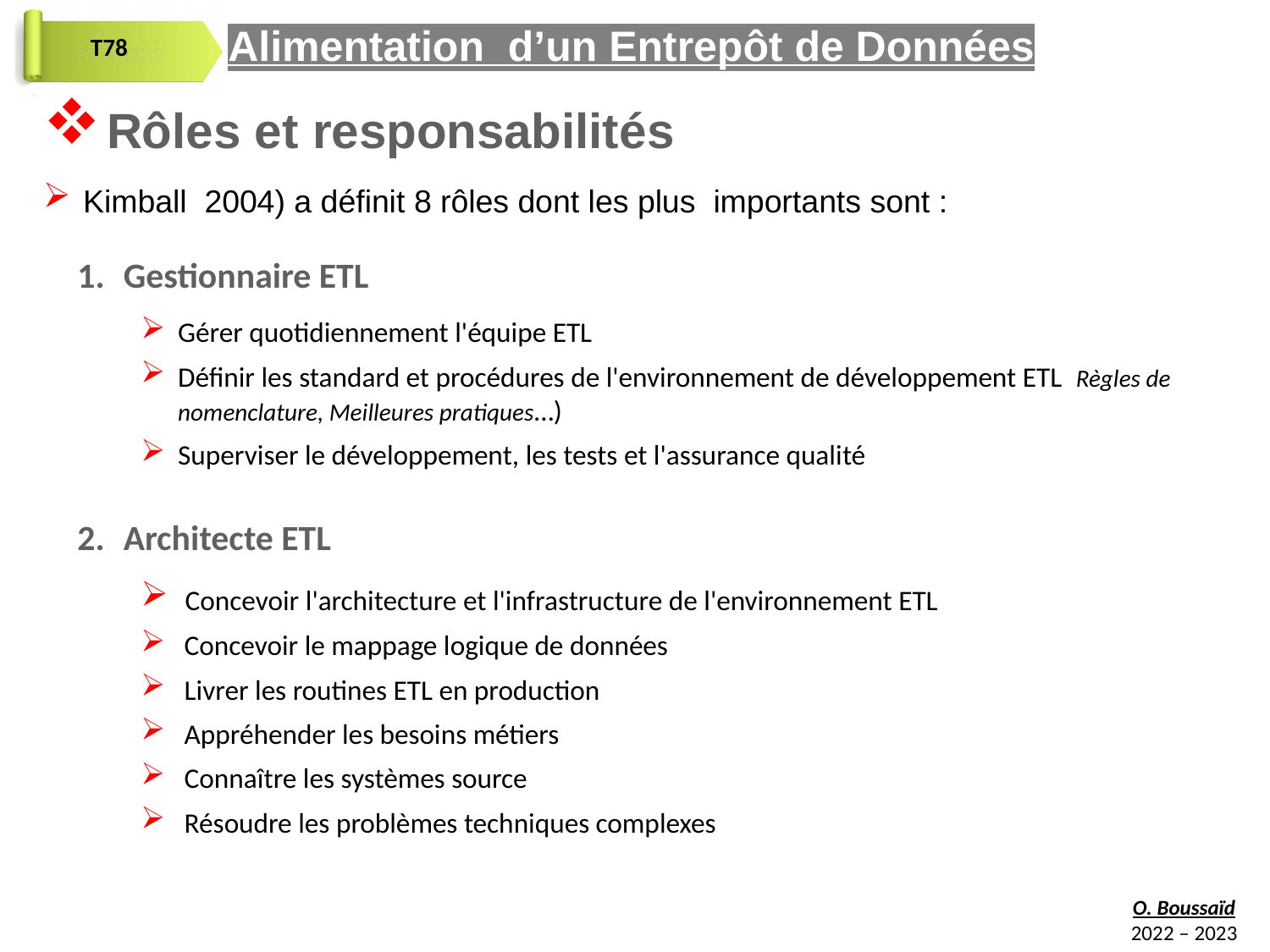

Alimentation  d’un Entrepôt de Données
Rôles et responsabilités
Kimball  2004) a définit 8 rôles dont les plus  importants sont :
  Gestionnaire ETL

Gérer quotidiennement l'équipe ETL
Définir les standard et procédures de l'environnement de développement ETL  Règles de nomenclature, Meilleures pratiques…)
Superviser le développement, les tests et l'assurance qualité

  Architecte ETL

 Concevoir l'architecture et l'infrastructure de l'environnement ETL
 Concevoir le mappage logique de données
 Livrer les routines ETL en production
 Appréhender les besoins métiers
 Connaître les systèmes source
 Résoudre les problèmes techniques complexes